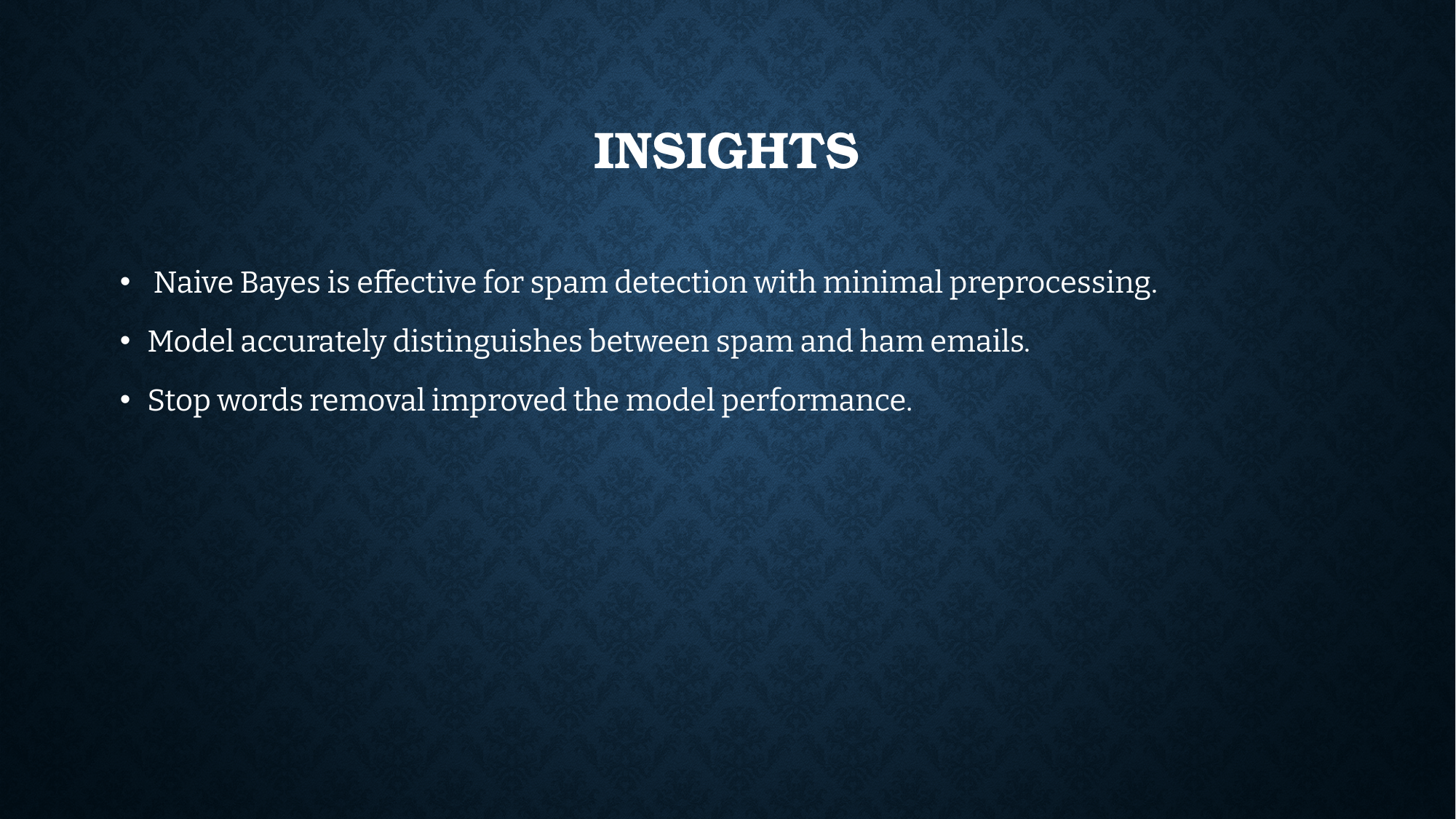

# INSIGHTS
 Naive Bayes is effective for spam detection with minimal preprocessing.
Model accurately distinguishes between spam and ham emails.
Stop words removal improved the model performance.